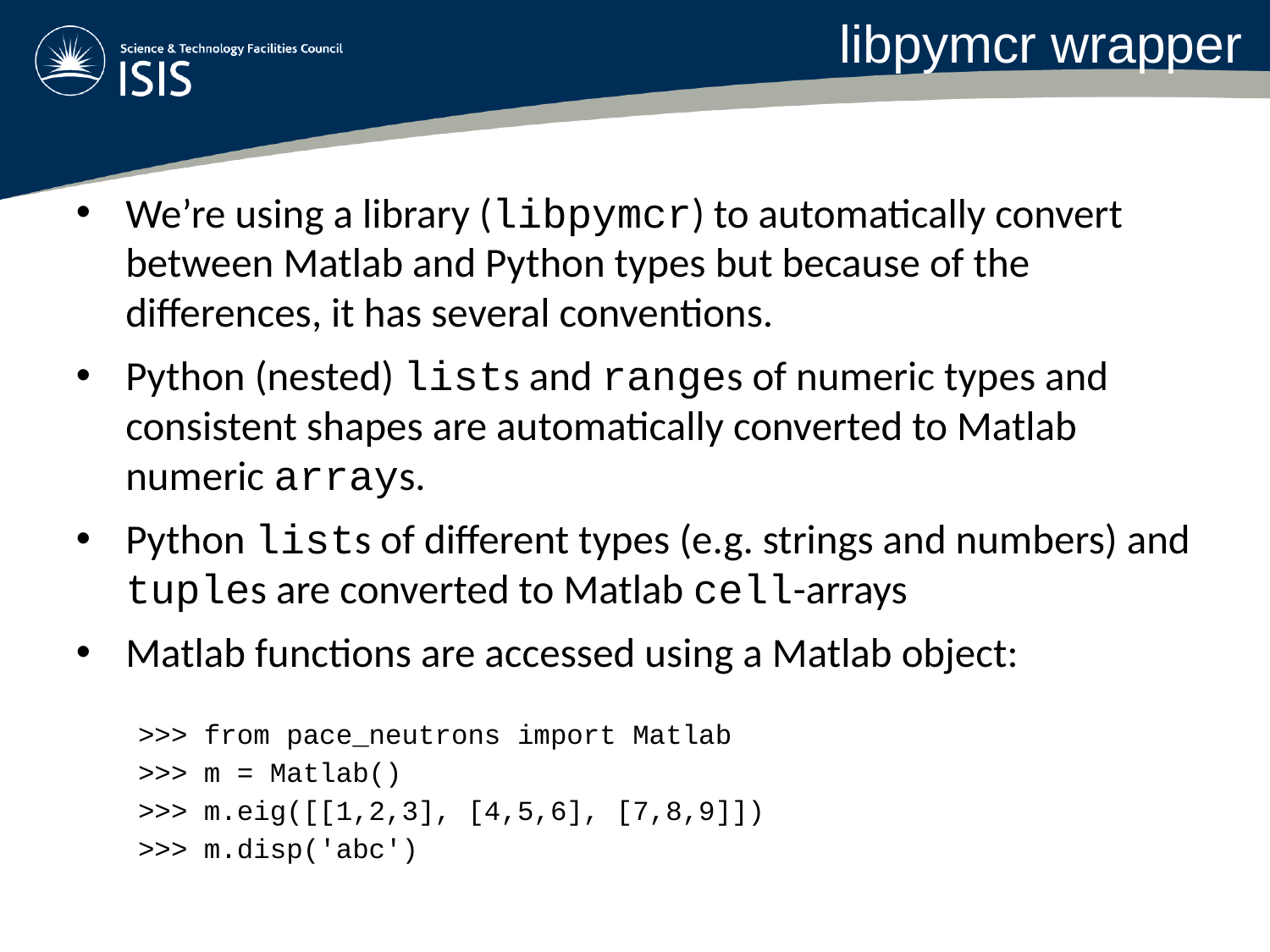

libpymcr wrapper
We’re using a library (libpymcr) to automatically convert between Matlab and Python types but because of the differences, it has several conventions.
Python (nested) lists and ranges of numeric types and consistent shapes are automatically converted to Matlab numeric arrays.
Python lists of different types (e.g. strings and numbers) and tuples are converted to Matlab cell-arrays
Matlab functions are accessed using a Matlab object:

>>> from pace_neutrons import Matlab
>>> m = Matlab()
>>> m.eig([[1,2,3], [4,5,6], [7,8,9]])
>>> m.disp('abc')